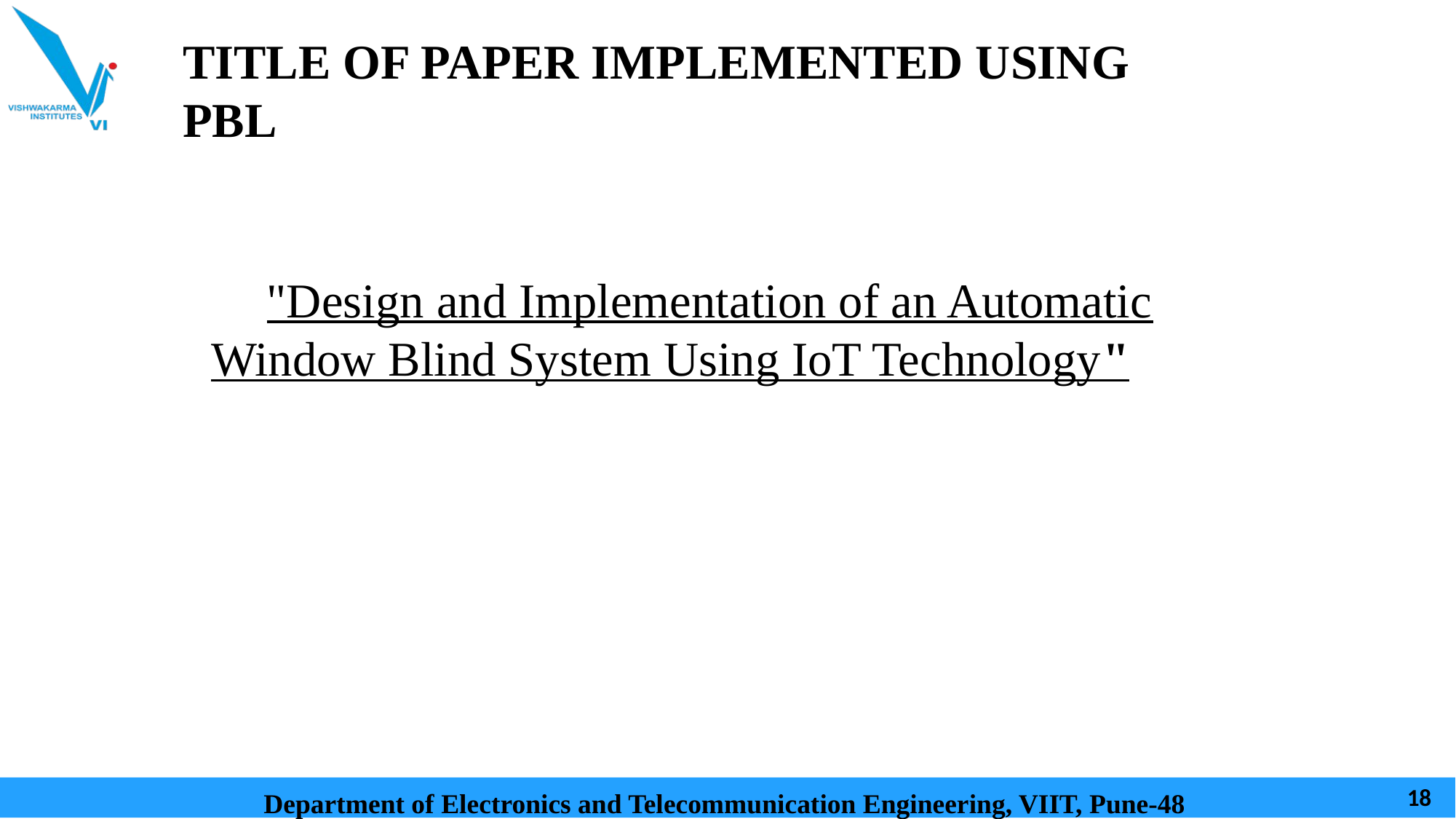

TITLE OF PAPER IMPLEMENTED USING PBL

              "Design and Implementation of an Automatic Window Blind System Using IoT Technology"
Department of Electronics and Telecommunication Engineering, VIIT, Pune-48
18